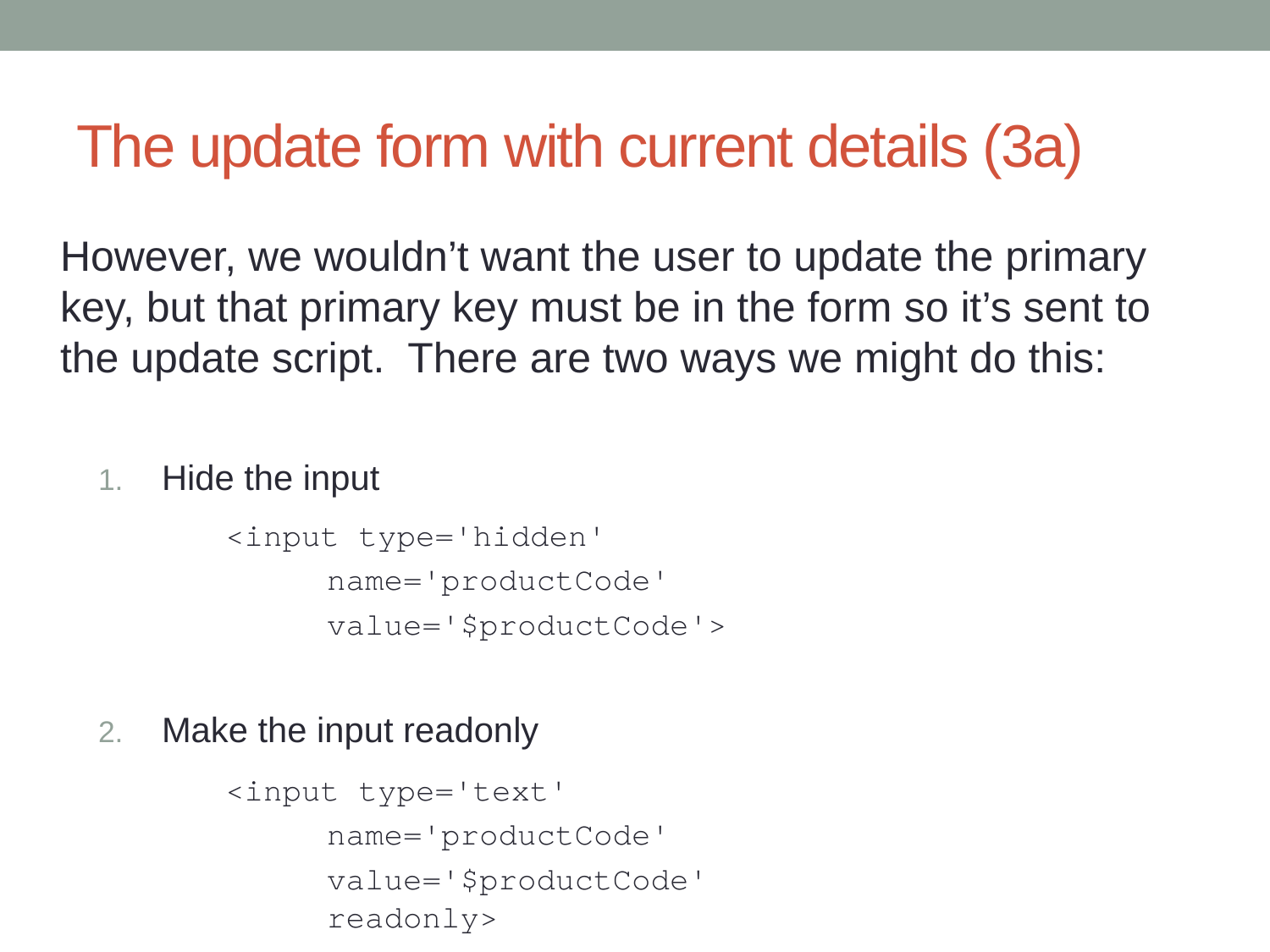

# The update form with current details (3a)
However, we wouldn’t want the user to update the primary key, but that primary key must be in the form so it’s sent to the update script.  There are two ways we might do this:

Hide the input
	<input type='hidden'
              name='productCode'
              value='$productCode'>

Make the input readonly
	<input type='text'
              name='productCode'
              value='$productCode'
              readonly>